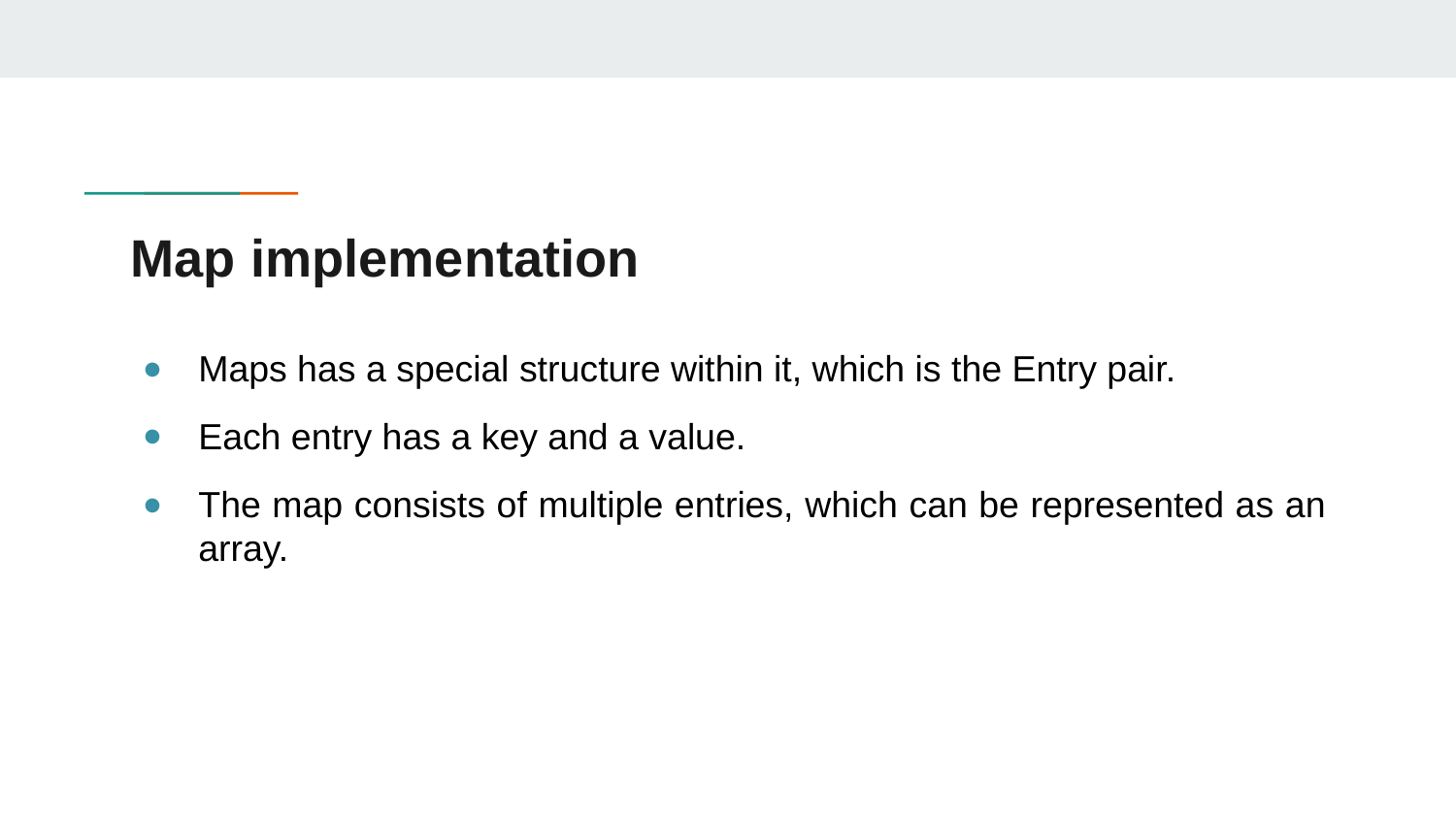

# Map implementation
Maps has a special structure within it, which is the Entry pair.
Each entry has a key and a value.
The map consists of multiple entries, which can be represented as an array.